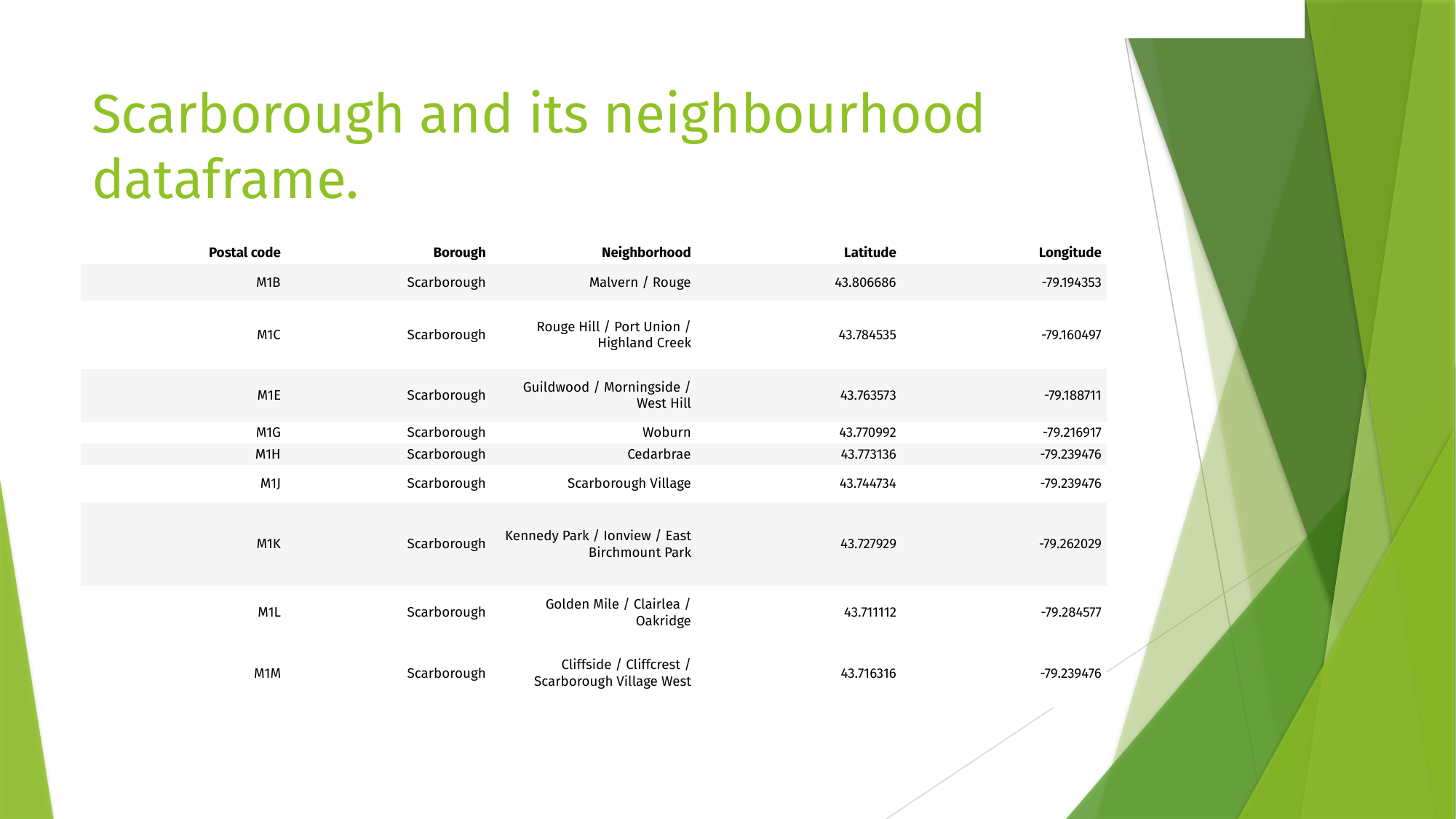

# Scarborough and its neighbourhood dataframe.
| Postal code | Borough | Neighborhood | Latitude | Longitude |
| --- | --- | --- | --- | --- |
| M1B | Scarborough | Malvern / Rouge | 43.806686 | -79.194353 |
| M1C | Scarborough | Rouge Hill / Port Union / Highland Creek | 43.784535 | -79.160497 |
| M1E | Scarborough | Guildwood / Morningside / West Hill | 43.763573 | -79.188711 |
| M1G | Scarborough | Woburn | 43.770992 | -79.216917 |
| M1H | Scarborough | Cedarbrae | 43.773136 | -79.239476 |
| M1J | Scarborough | Scarborough Village | 43.744734 | -79.239476 |
| M1K | Scarborough | Kennedy Park / Ionview / East Birchmount Park | 43.727929 | -79.262029 |
| M1L | Scarborough | Golden Mile / Clairlea / Oakridge | 43.711112 | -79.284577 |
| M1M | Scarborough | Cliffside / Cliffcrest / Scarborough Village West | 43.716316 | -79.239476 |